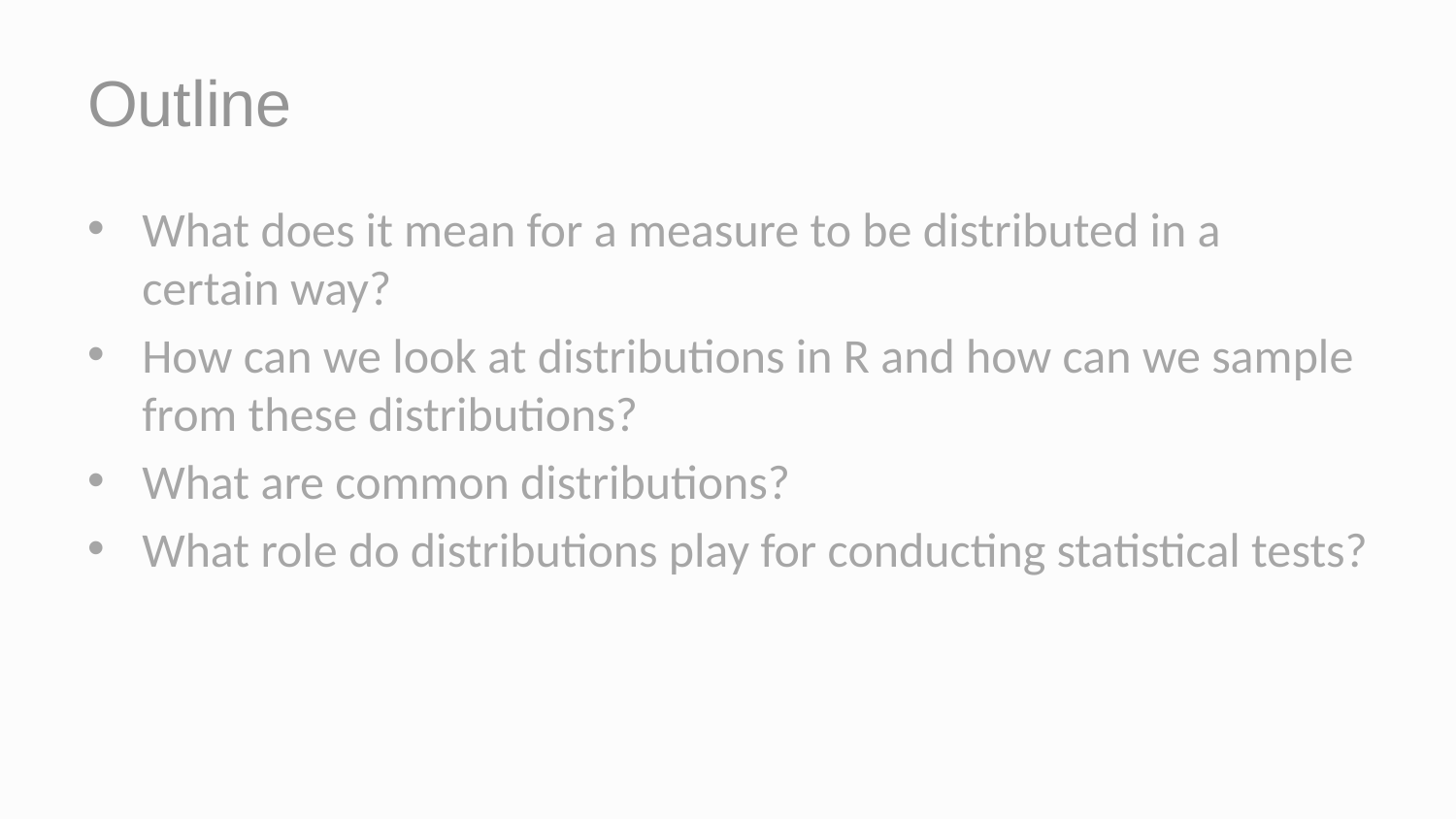

# Outline
What does it mean for a measure to be distributed in a certain way?
How can we look at distributions in R and how can we sample from these distributions?
What are common distributions?
What role do distributions play for conducting statistical tests?